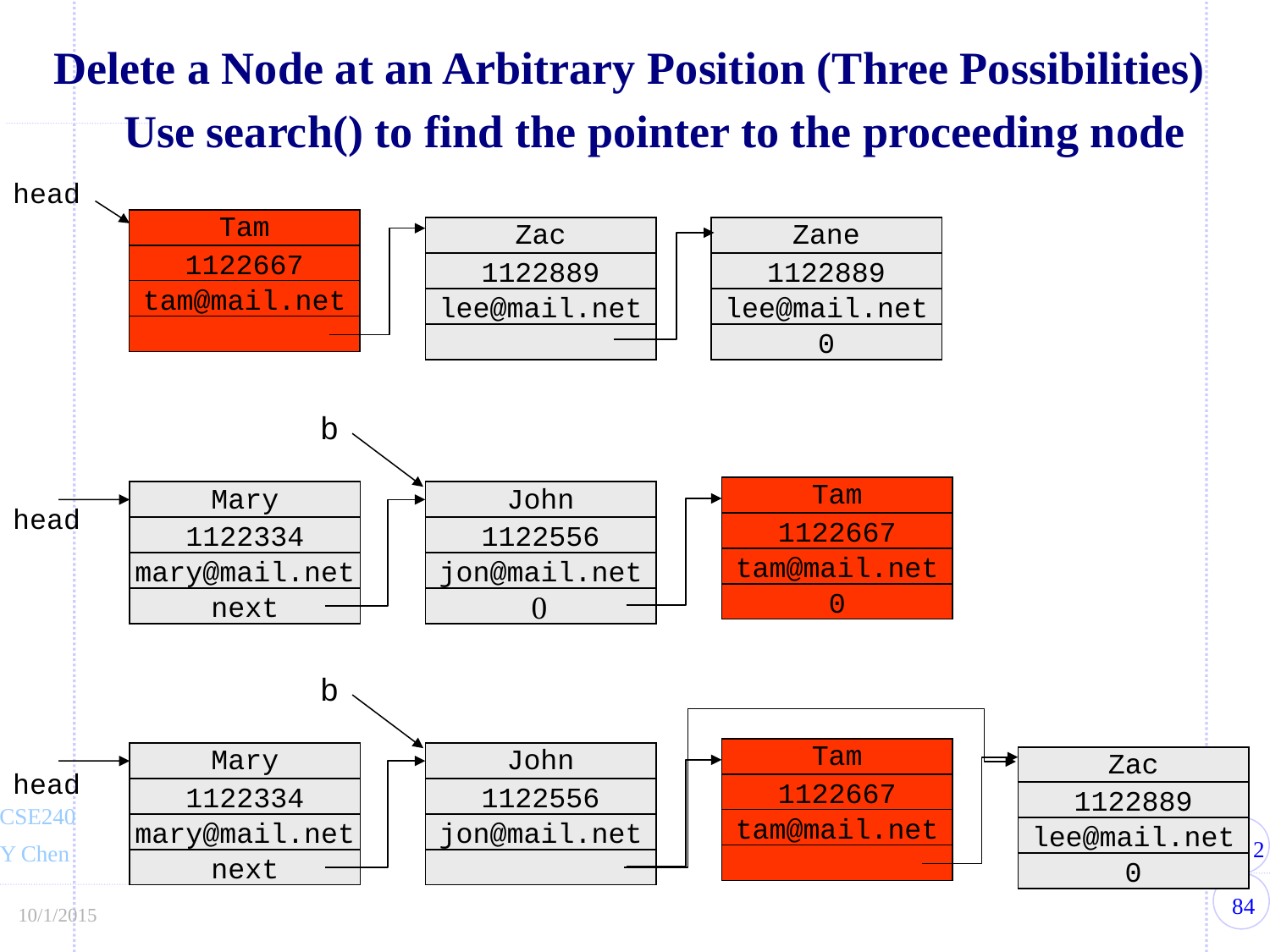

# Delete a Node at an Arbitrary Position (Three Possibilities) Use search() to find the pointer to the proceeding node
head

Tam

1122667
tam@mail.net

Zac
Zane

1122889
1122889
lee@mail.net
lee@mail.net

0
b

Tam

1122667
tam@mail.net
0
Mary
1122334
mary@mail.net
next
John
1122556
jon@mail.net

head

0
b

Tam
1122667
tam@mail.net

Mary
1122334
mary@mail.net
next
John
1122556
jon@mail.net

Zac

head

1122889
lee@mail.net
0